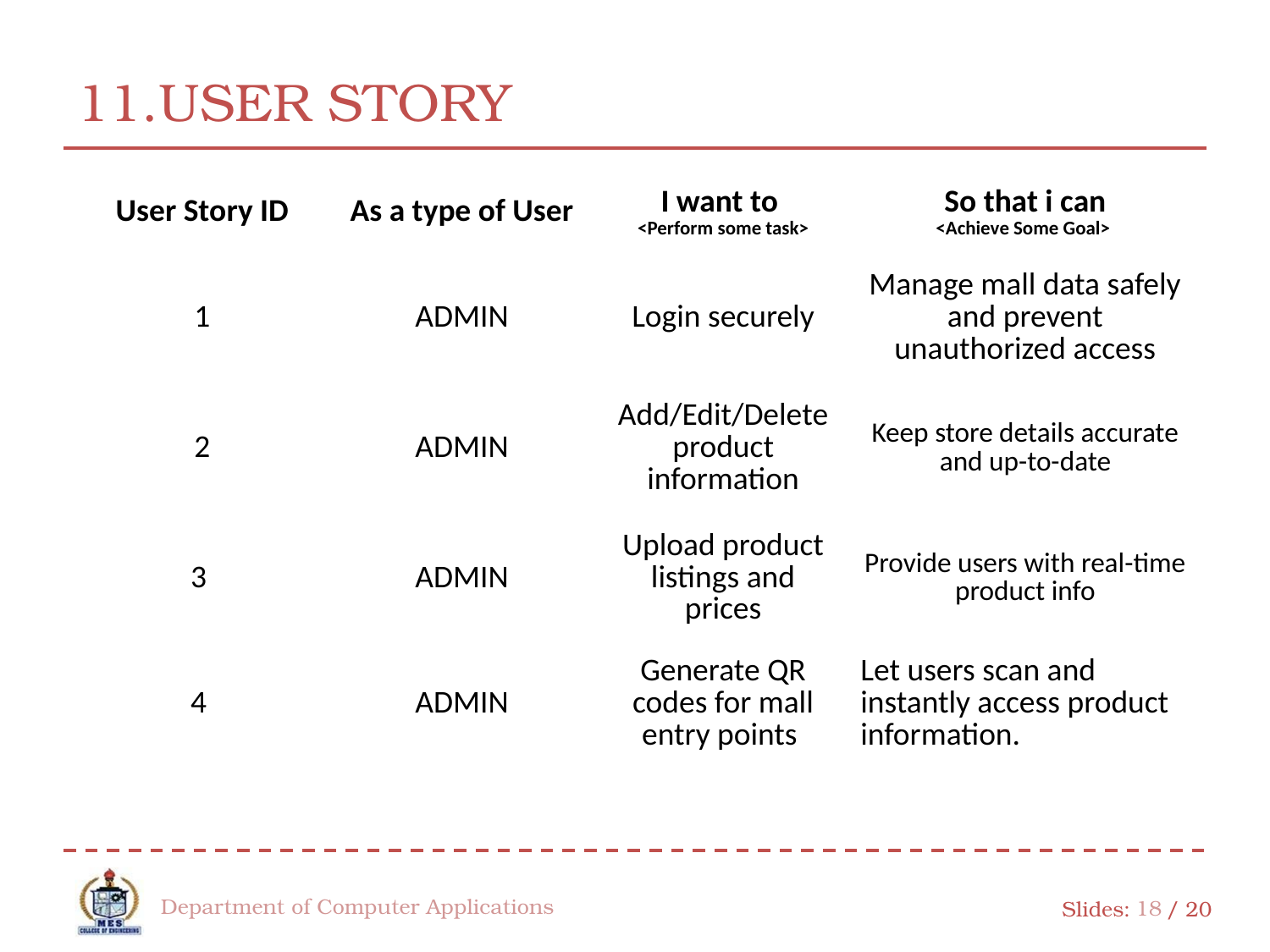

# 11.USER STORY

| User Story ID | As a type of User | I want to <Perform some task> | So that i can <Achieve Some Goal> |
| --- | --- | --- | --- |
| 1 | ADMIN | Login securely | Manage mall data safely and prevent unauthorized access |
| 2 | ADMIN | Add/Edit/Delete product information | Keep store details accurate and up-to-date |
| 3 | ADMIN | Upload product listings and prices | Provide users with real-time product info |
| 4 | ADMIN | Generate QR codes for mall entry points | Let users scan and instantly access product information. |
Department of Computer Applications
18